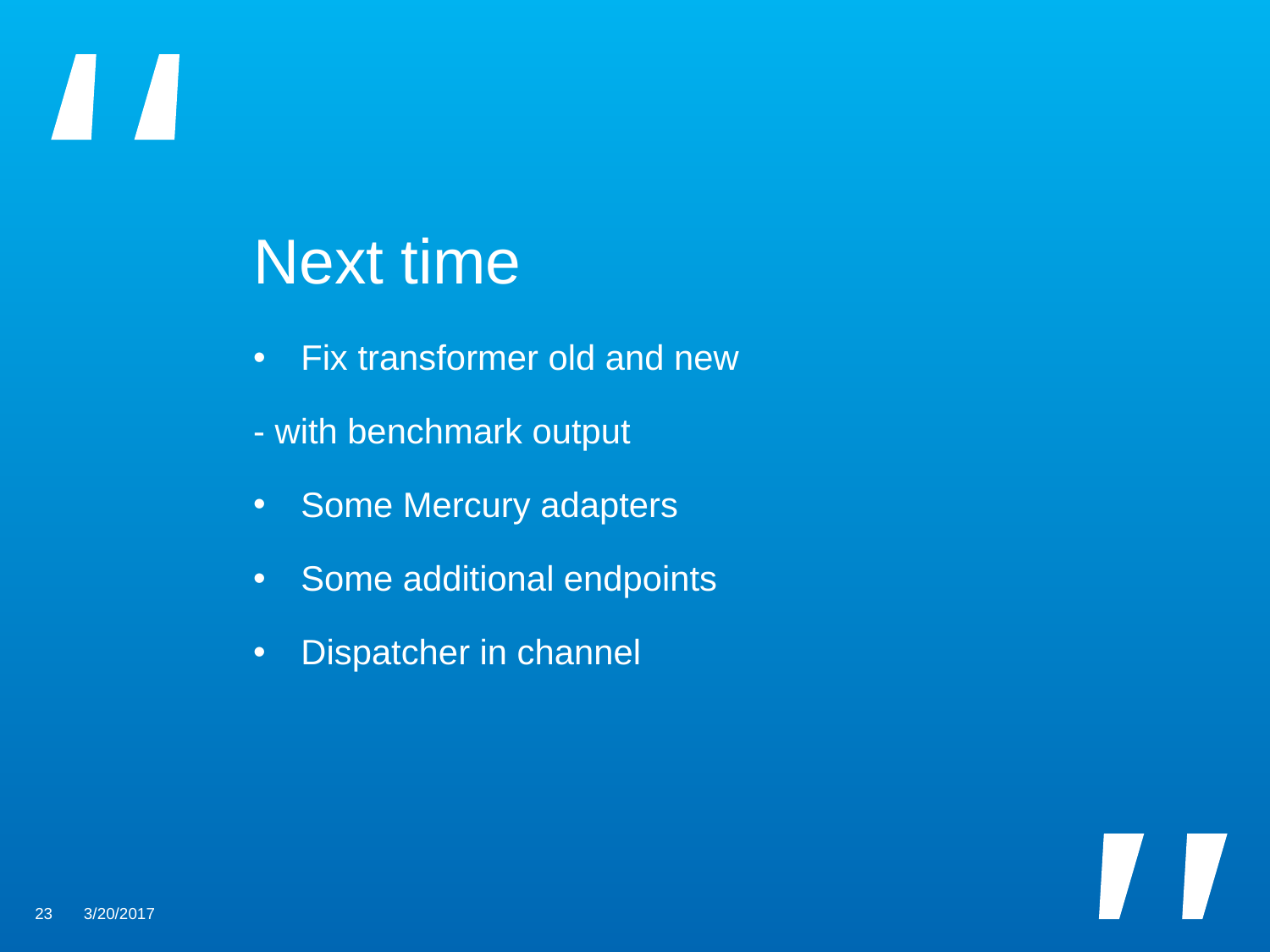

Next time
Fix transformer old and new
- with benchmark output
Some Mercury adapters
Some additional endpoints
Dispatcher in channel

23
3/20/2017